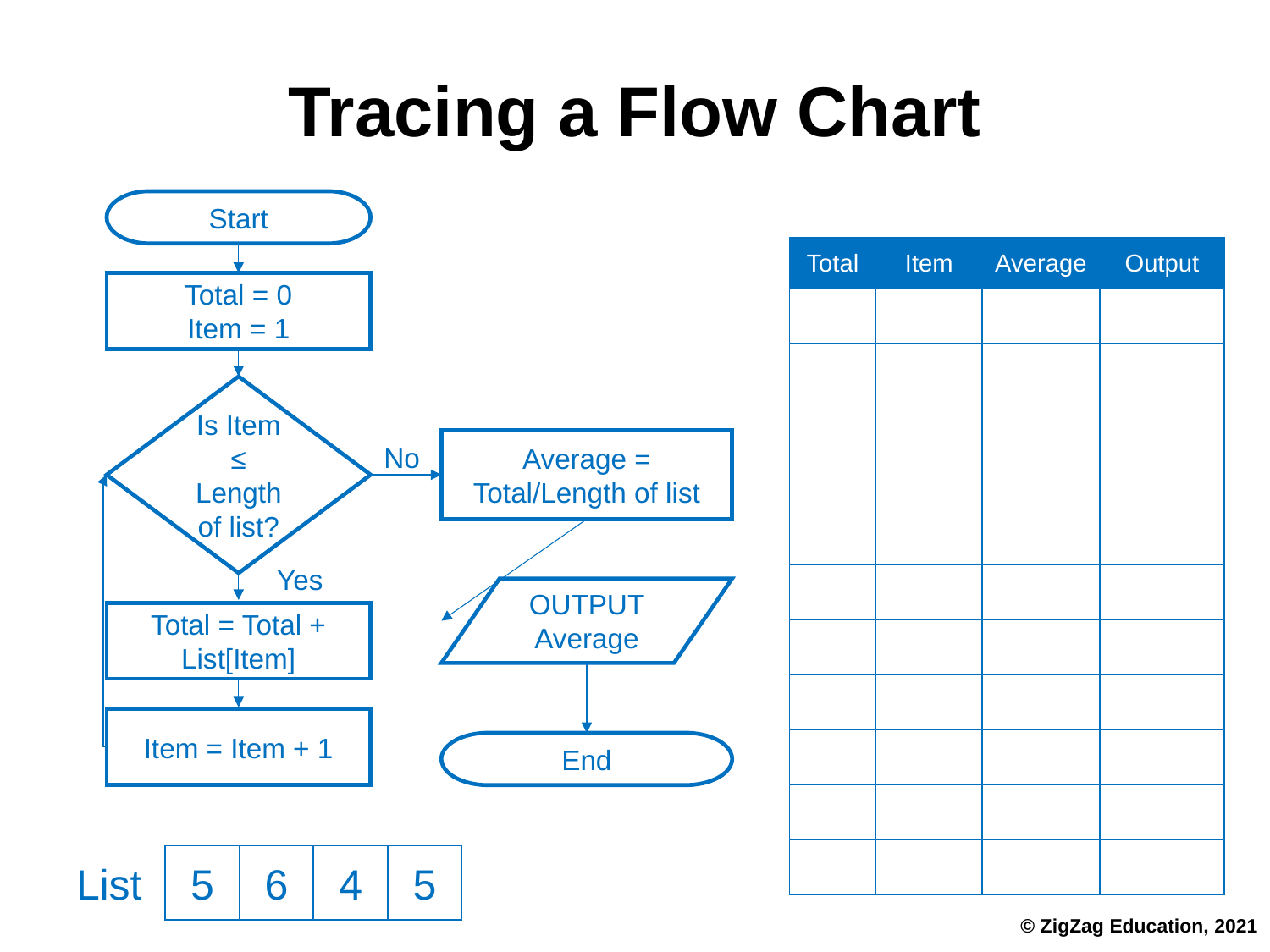

# Tracing a Flow Chart
Start
| Total | Item | Average | Output |
| --- | --- | --- | --- |
| 0 | 1 |  |  |
| 5 |  |  |  |
|  | 2 |  |  |
| 11 |  |  |  |
|  | 3 |  |  |
| 15 |  |  |  |
|  | 4 |  |  |
| 20 |  |  |  |
|  | 5 |  |  |
|  |  | 5 |  |
|  |  |  | 5 |
Total = 0
Item = 1

Is Item ≤ Length of list?

Average = Total/Length of list
No

Yes

OUTPUT Average
Total = Total + List[Item]

Item = Item + 1
End

List
5
6
4
5
5
4
5
6

© ZigZag Education, 2021